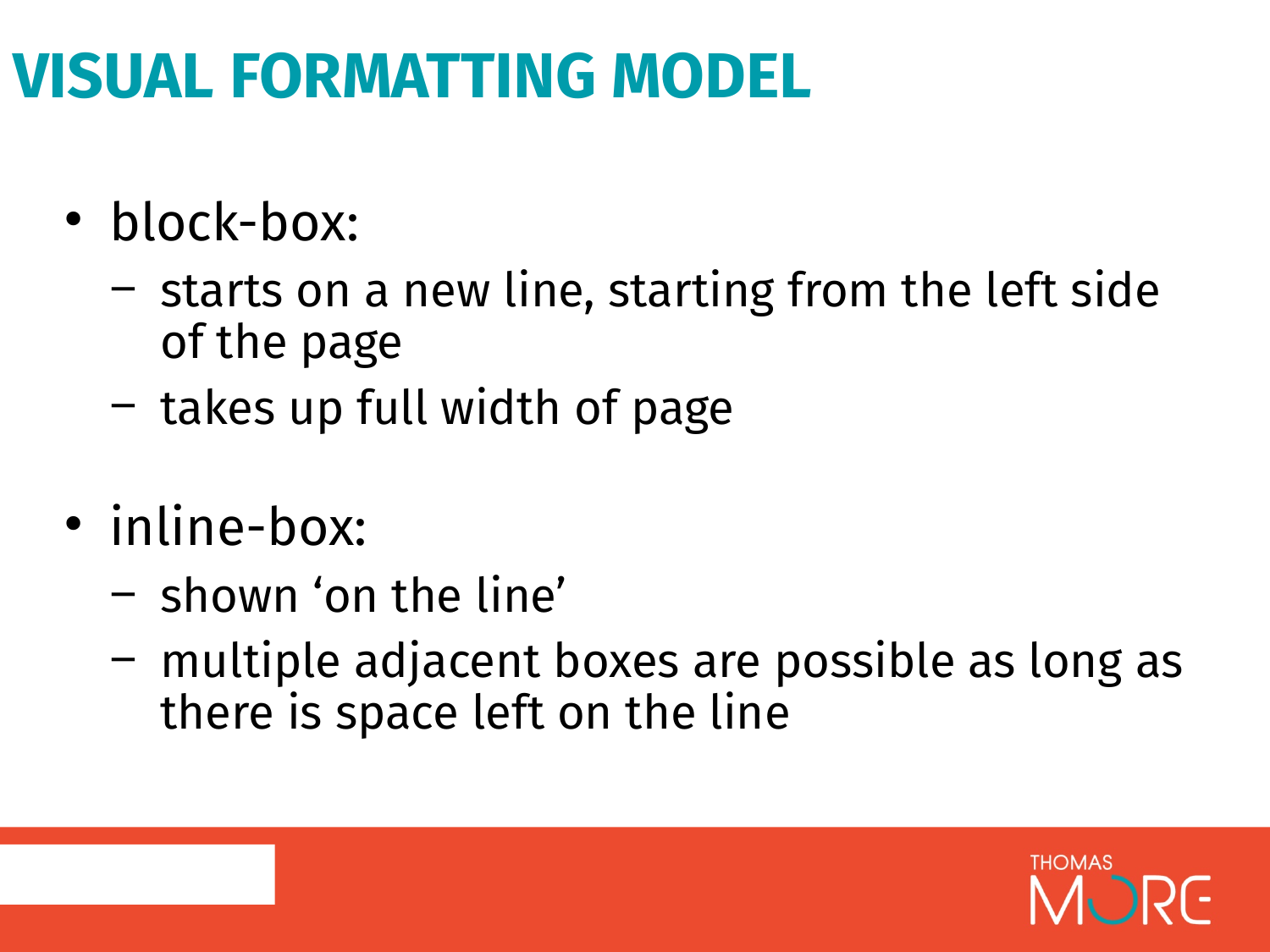

# Visual formatting model
block-box:
starts on a new line, starting from the left side of the page
takes up full width of page
inline-box:
shown ‘on the line’
multiple adjacent boxes are possible as long as there is space left on the line